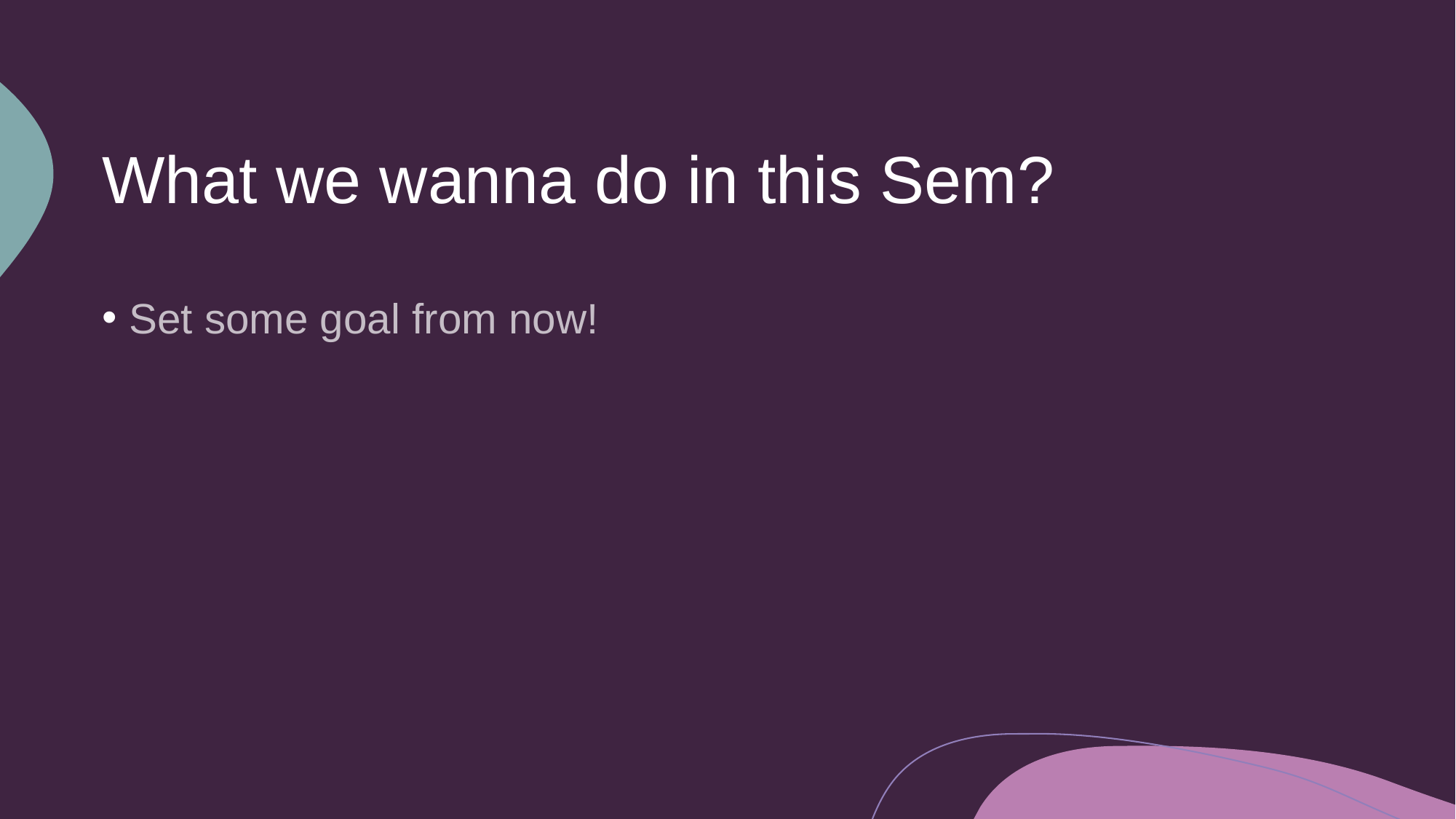

# What we wanna do in this Sem?
Set some goal from now!